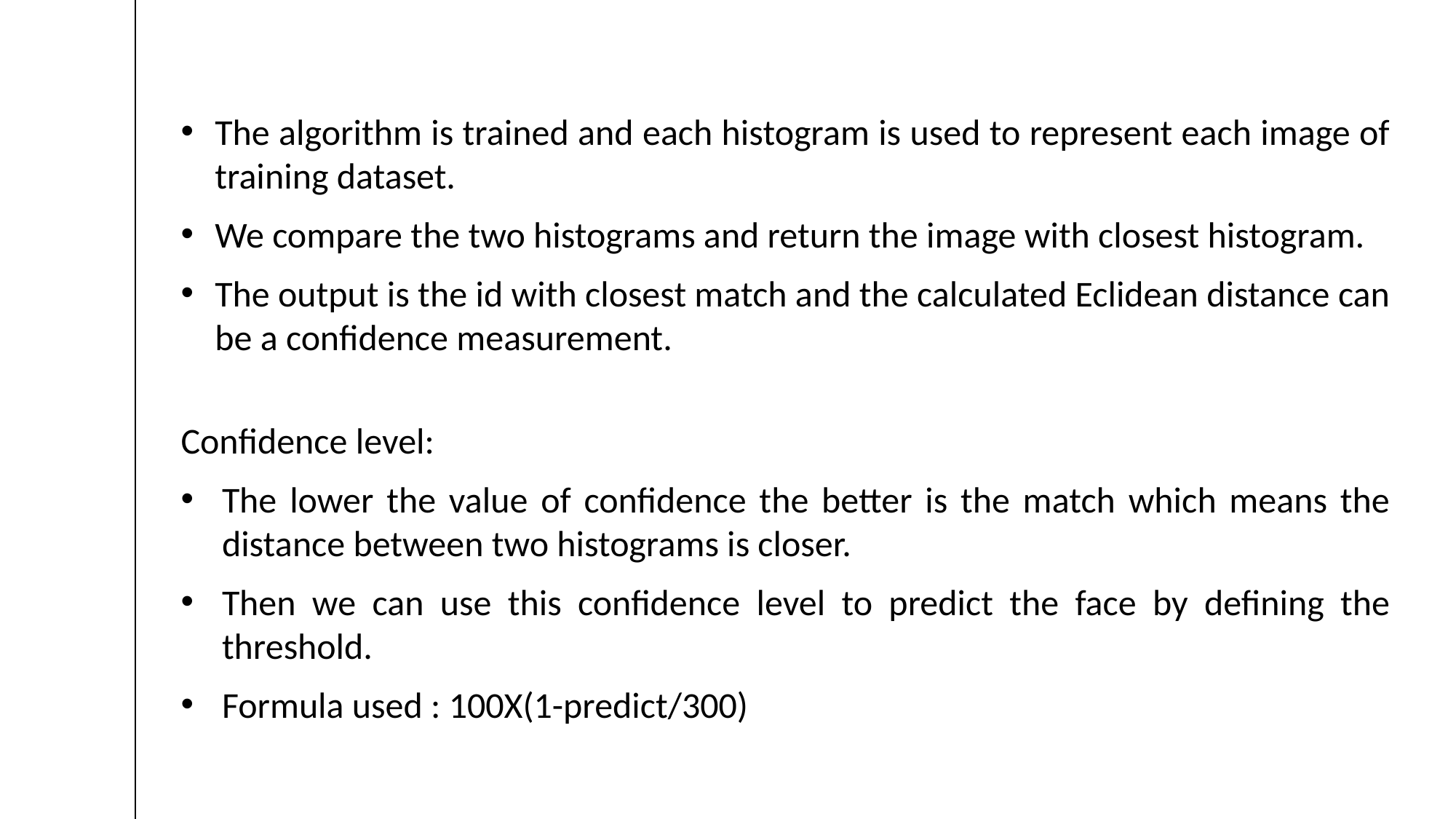

The algorithm is trained and each histogram is used to represent each image of training dataset.
We compare the two histograms and return the image with closest histogram.
The output is the id with closest match and the calculated Eclidean distance can be a confidence measurement.

Confidence level:
The lower the value of confidence the better is the match which means the distance between two histograms is closer.
Then we can use this confidence level to predict the face by defining the threshold.
Formula used : 100X(1-predict/300)